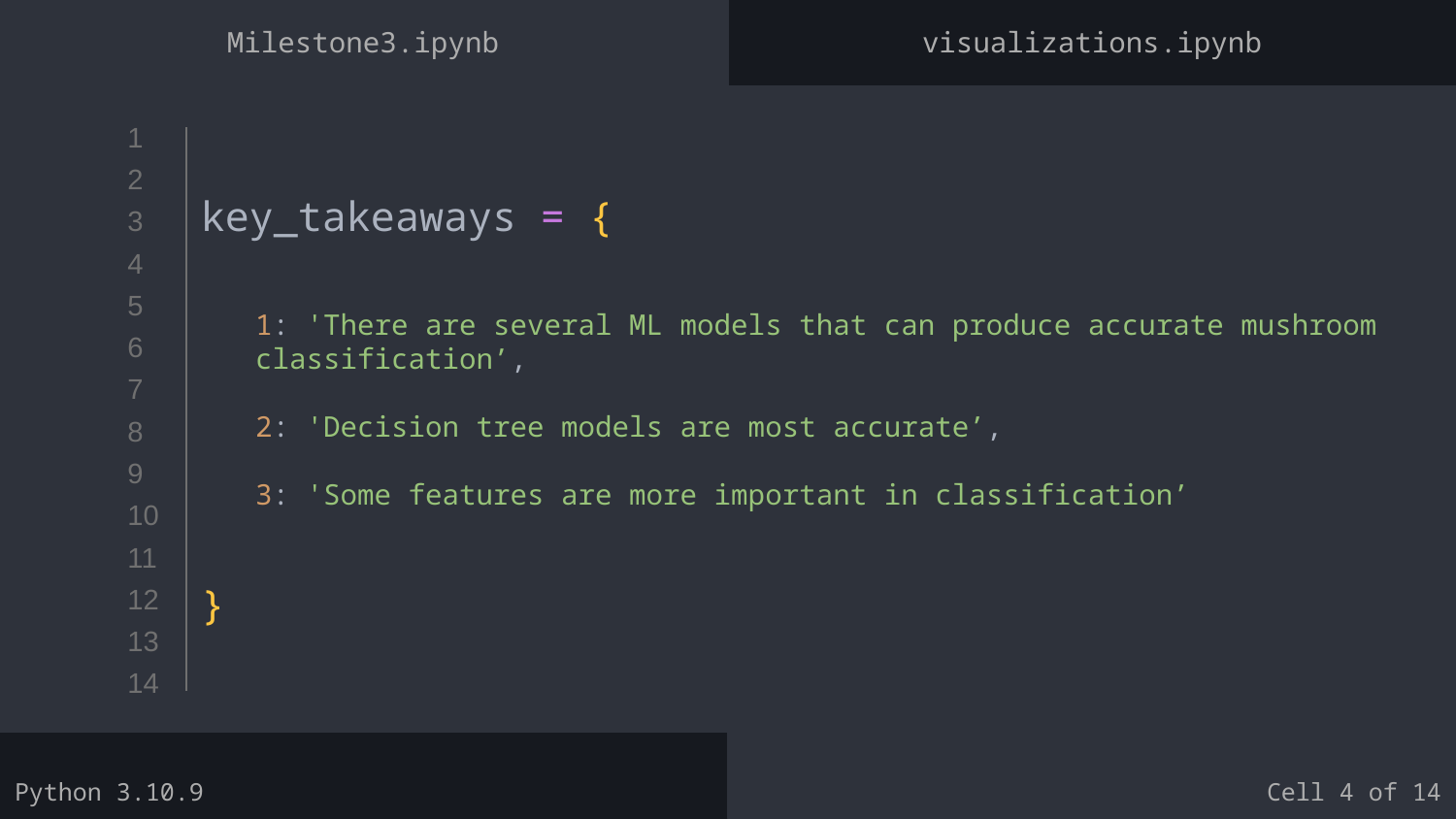

Milestone3.ipynb
visualizations.ipynb
key_takeaways = {

}
# 1: 'There are several ML models that can produce accurate mushroom classification’, 2: 'Decision tree models are most accurate’, 3: 'Some features are more important in classification’
Python 3.10.9
Cell 4 of 14